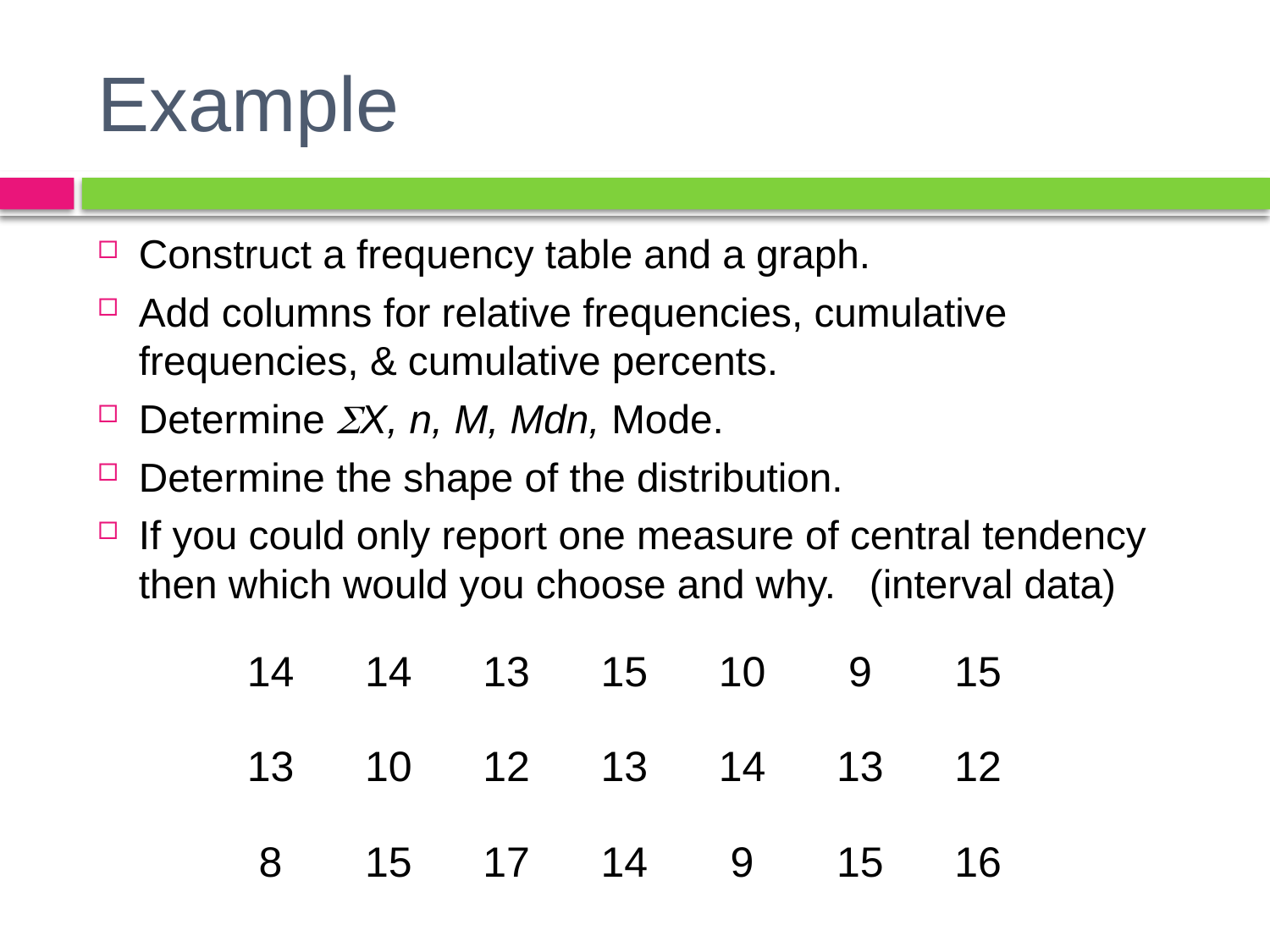

# Example
Construct a frequency table and a graph.
Add columns for relative frequencies, cumulative frequencies, & cumulative percents.
Determine ΣX, n, M, Mdn, Mode.
Determine the shape of the distribution.
If you could only report one measure of central tendency then which would you choose and why.   (interval data)
| 14 | 14 | 13 | 15 | 10 | 9 | 15 |
| --- | --- | --- | --- | --- | --- | --- |
| 13 | 10 | 12 | 13 | 14 | 13 | 12 |
| 8 | 15 | 17 | 14 | 9 | 15 | 16 |